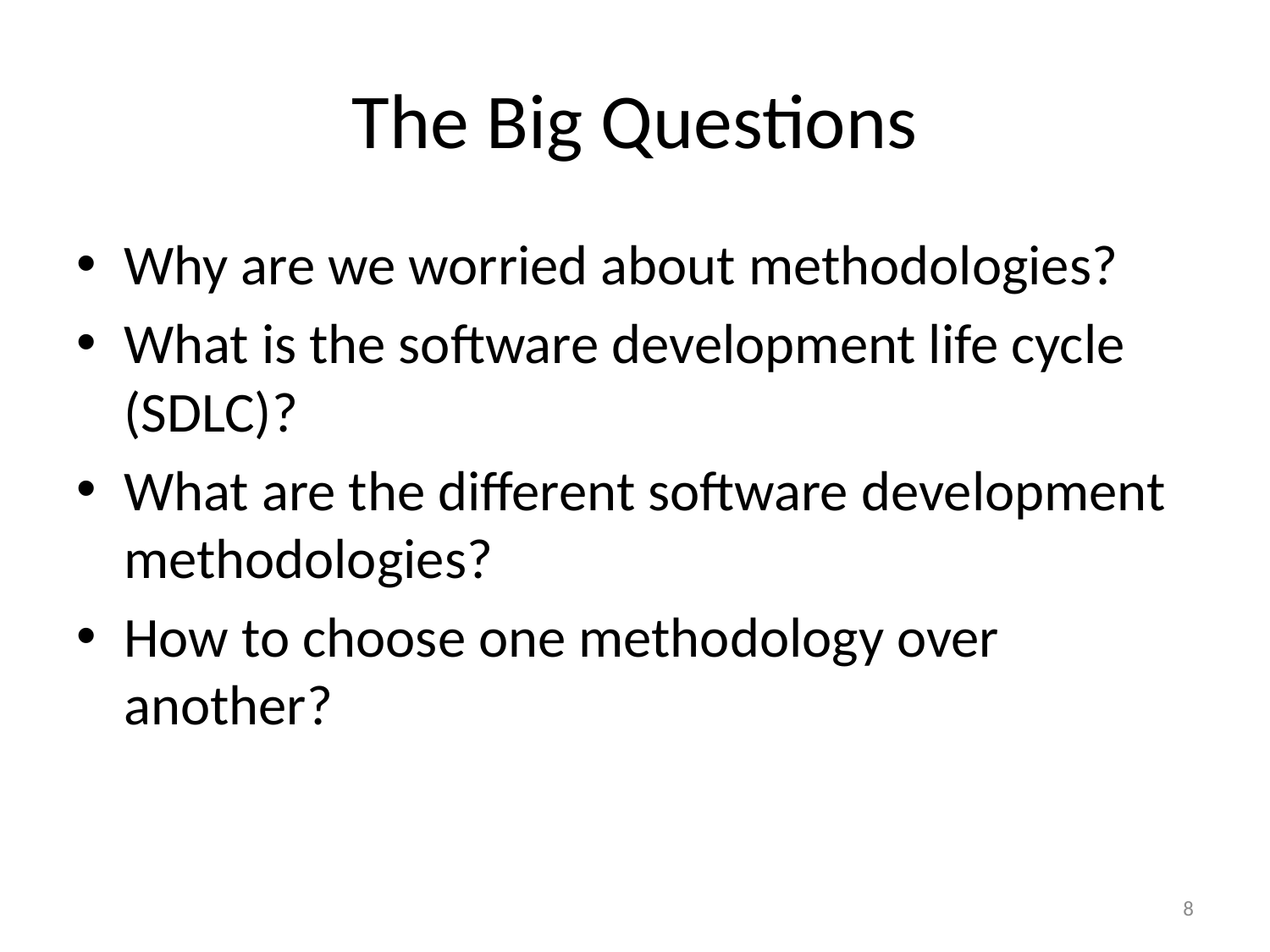

# The Big Questions
Why are we worried about methodologies?
What is the software development life cycle (SDLC)?
What are the different software development methodologies?
How to choose one methodology over another?
8